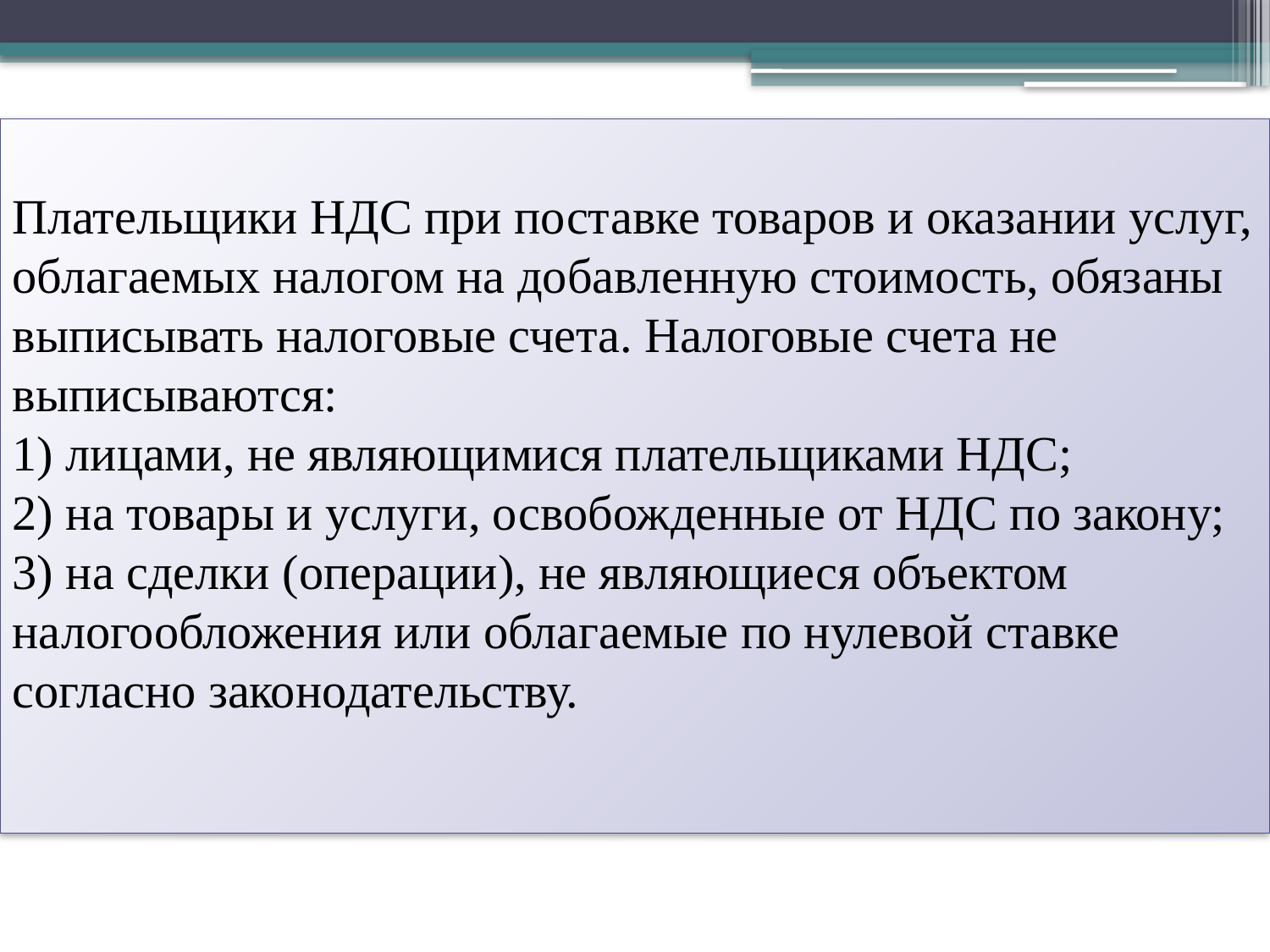

Плательщики НДС при поставке товаров и оказании услуг, облагаемых налогом на добавленную стоимость, обязаны выписывать налоговые счета. Налоговые счета не выписываются:
1) лицами, не являющимися плательщиками НДС;
2) на товары и услуги, освобожденные от НДС по закону;
3) на сделки (операции), не являющиеся объектом налогообложения или облагаемые по нулевой ставке согласно законодательству.